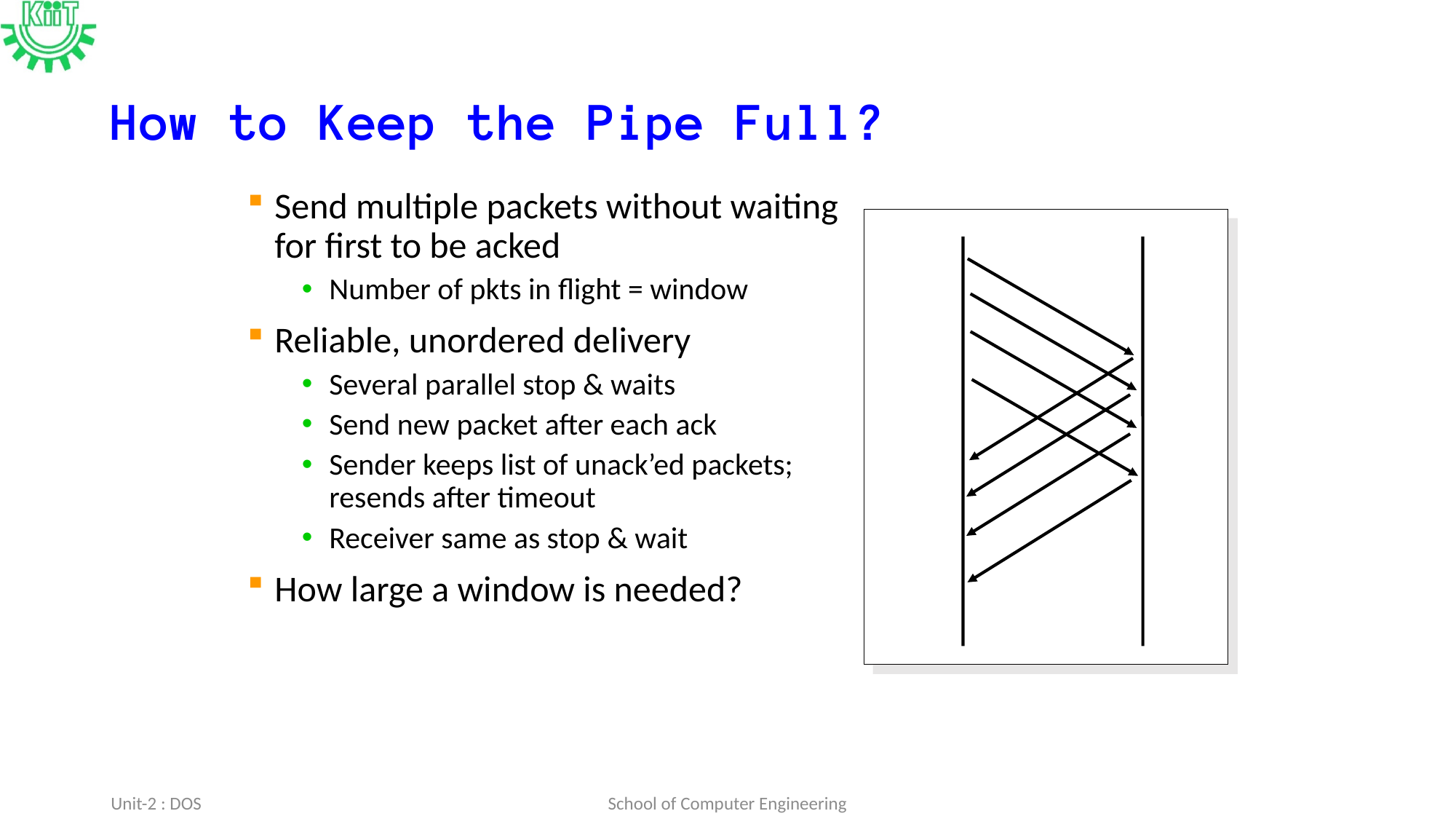

# How to Keep the Pipe Full?
Send multiple packets without waiting for first to be acked
Number of pkts in flight = window
Reliable, unordered delivery
Several parallel stop & waits
Send new packet after each ack
Sender keeps list of unack’ed packets; resends after timeout
Receiver same as stop & wait
How large a window is needed?

Unit-2 : DOS
15
School of Computer Engineering